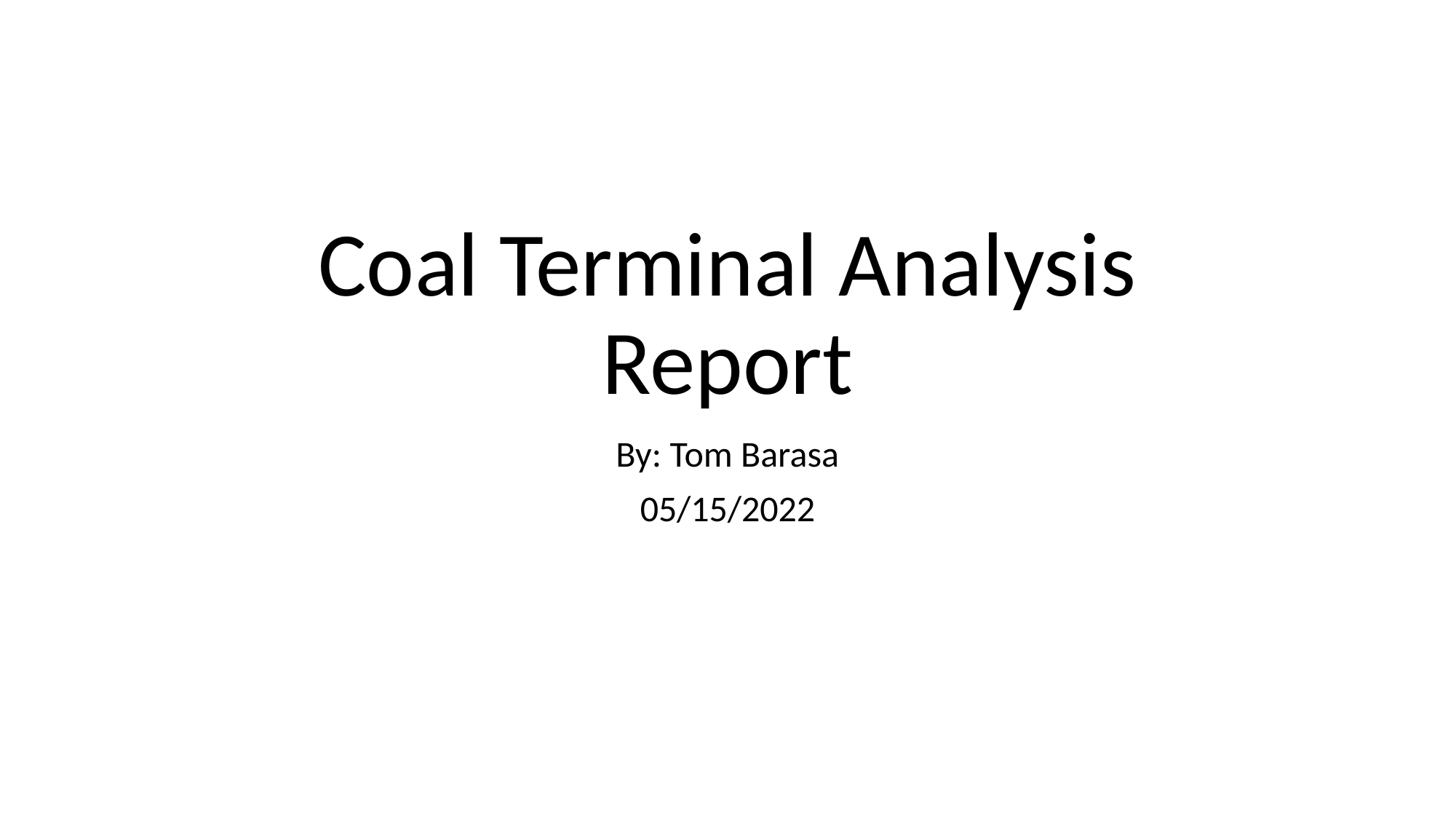

# Coal Terminal Analysis Report
By: Tom Barasa
05/15/2022